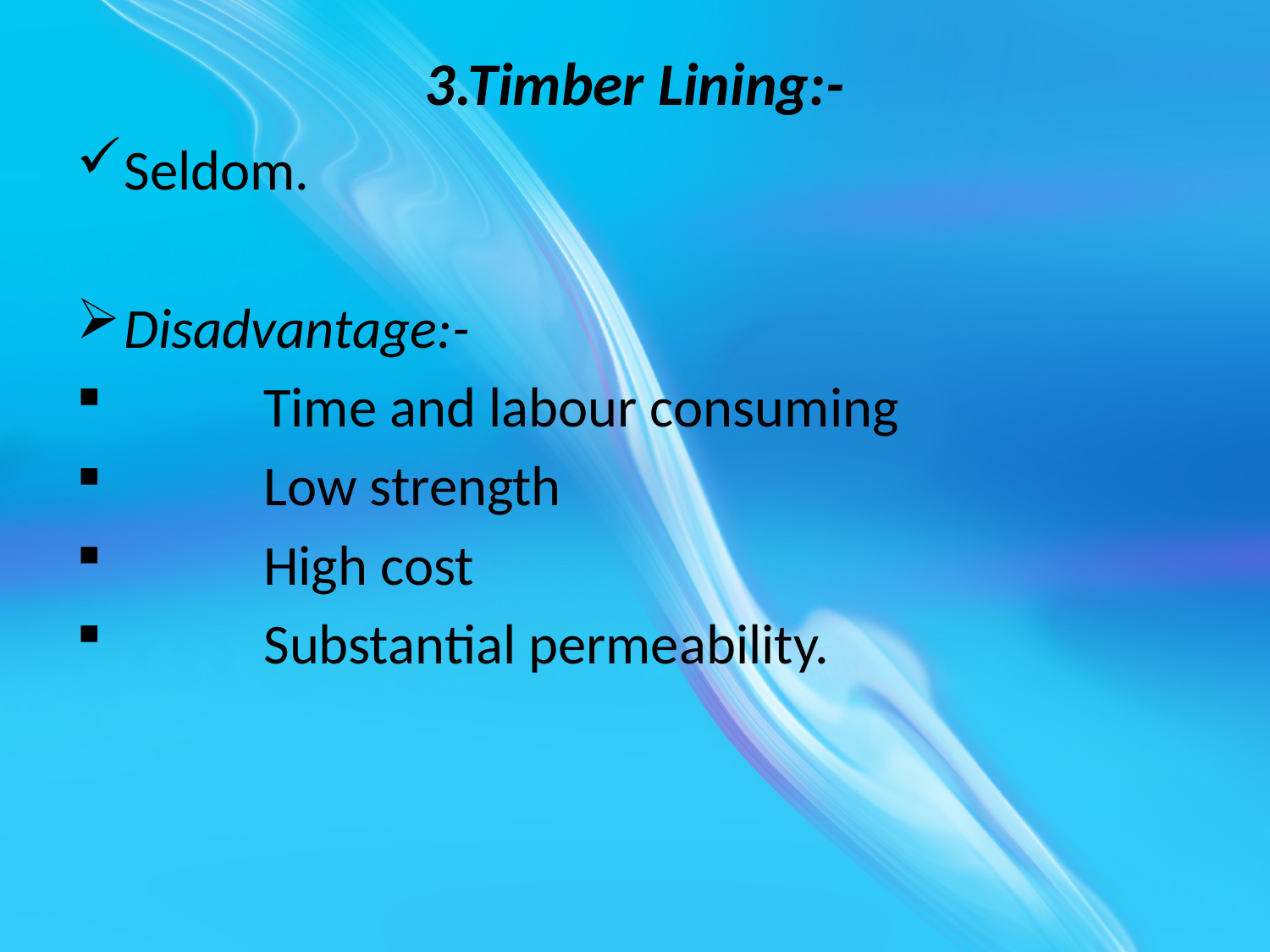

# 3.Timber Lining:-
Seldom.

Disadvantage:-
           Time and labour consuming
           Low strength
           High cost
           Substantial permeability.